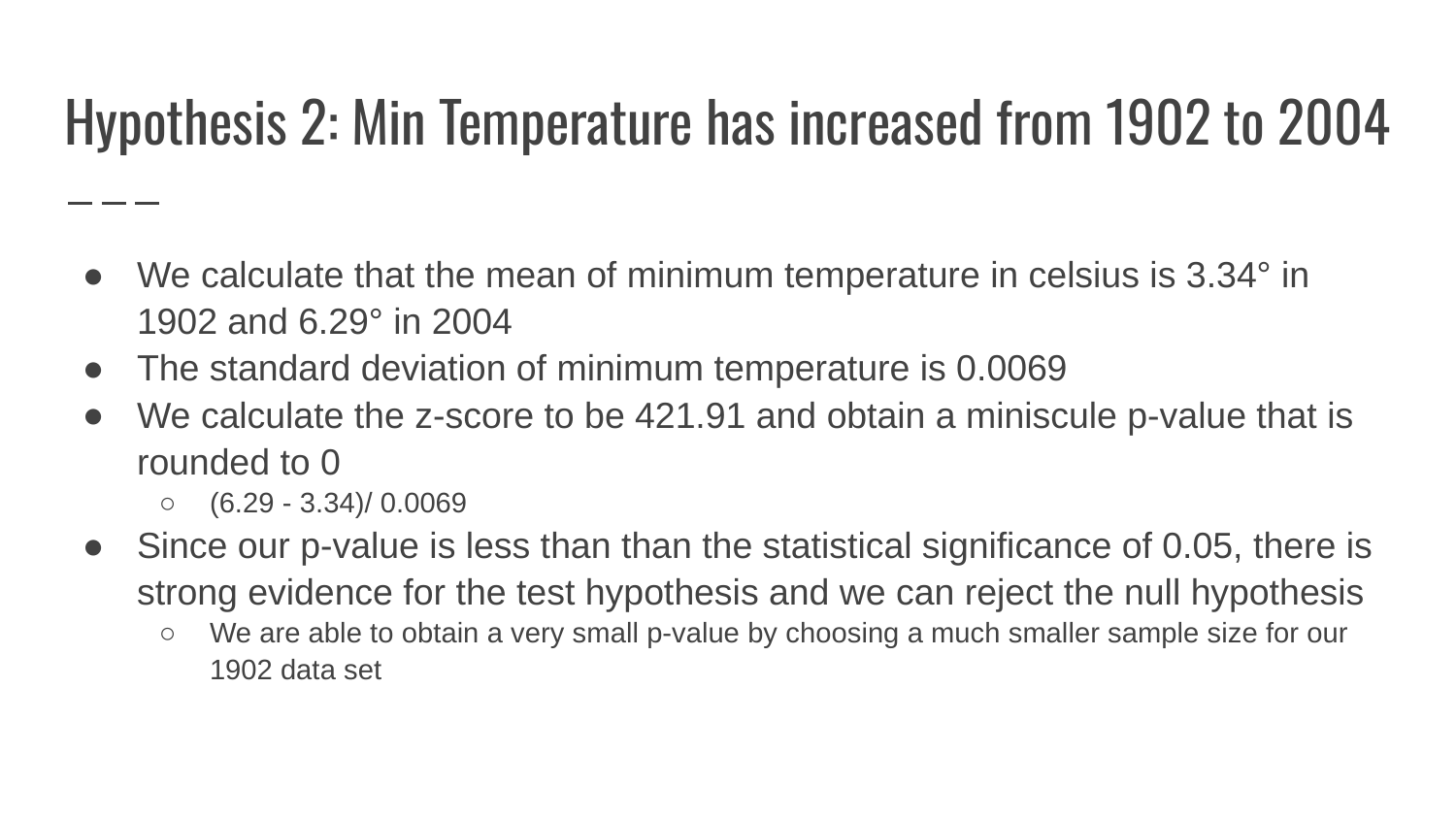

# Hypothesis 2: Min Temperature has increased from 1902 to 2004
We calculate that the mean of minimum temperature in celsius is 3.34° in 1902 and 6.29° in 2004
The standard deviation of minimum temperature is 0.0069
We calculate the z-score to be 421.91 and obtain a miniscule p-value that is rounded to 0
(6.29 - 3.34)/ 0.0069
Since our p-value is less than than the statistical significance of 0.05, there is strong evidence for the test hypothesis and we can reject the null hypothesis
We are able to obtain a very small p-value by choosing a much smaller sample size for our 1902 data set